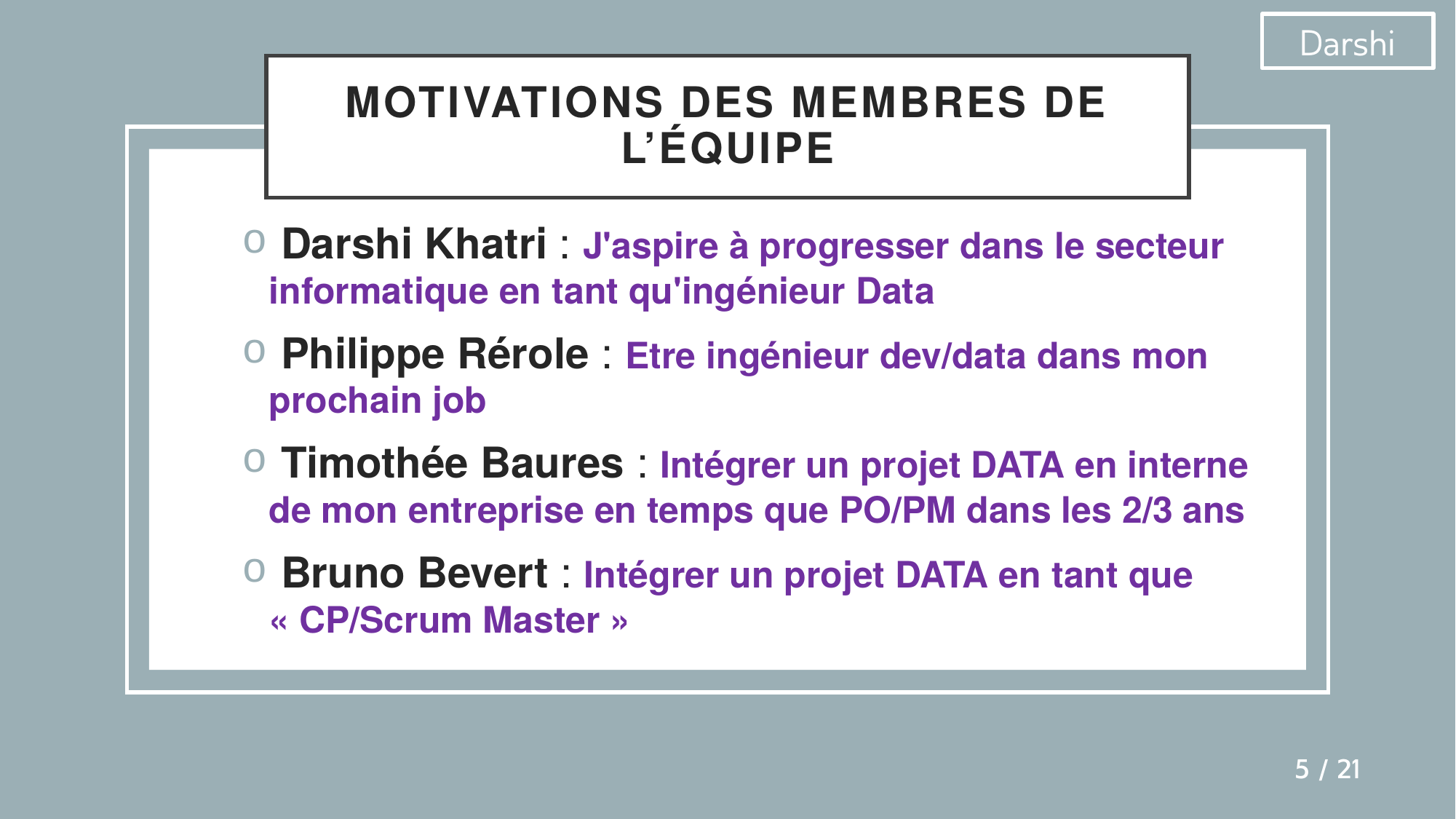

Darshi
# motivations des membres de l’équipe

 Darshi Khatri : J'aspire à progresser dans le secteur informatique en tant qu'ingénieur Data
 Philippe Rérole : Etre ingénieur dev/data dans mon prochain job
 Timothée Baures : Intégrer un projet DATA en interne de mon entreprise en temps que PO/PM dans les 2/3 ans
 Bruno Bevert : Intégrer un projet DATA en tant que « CP/Scrum Master »

5 / 21